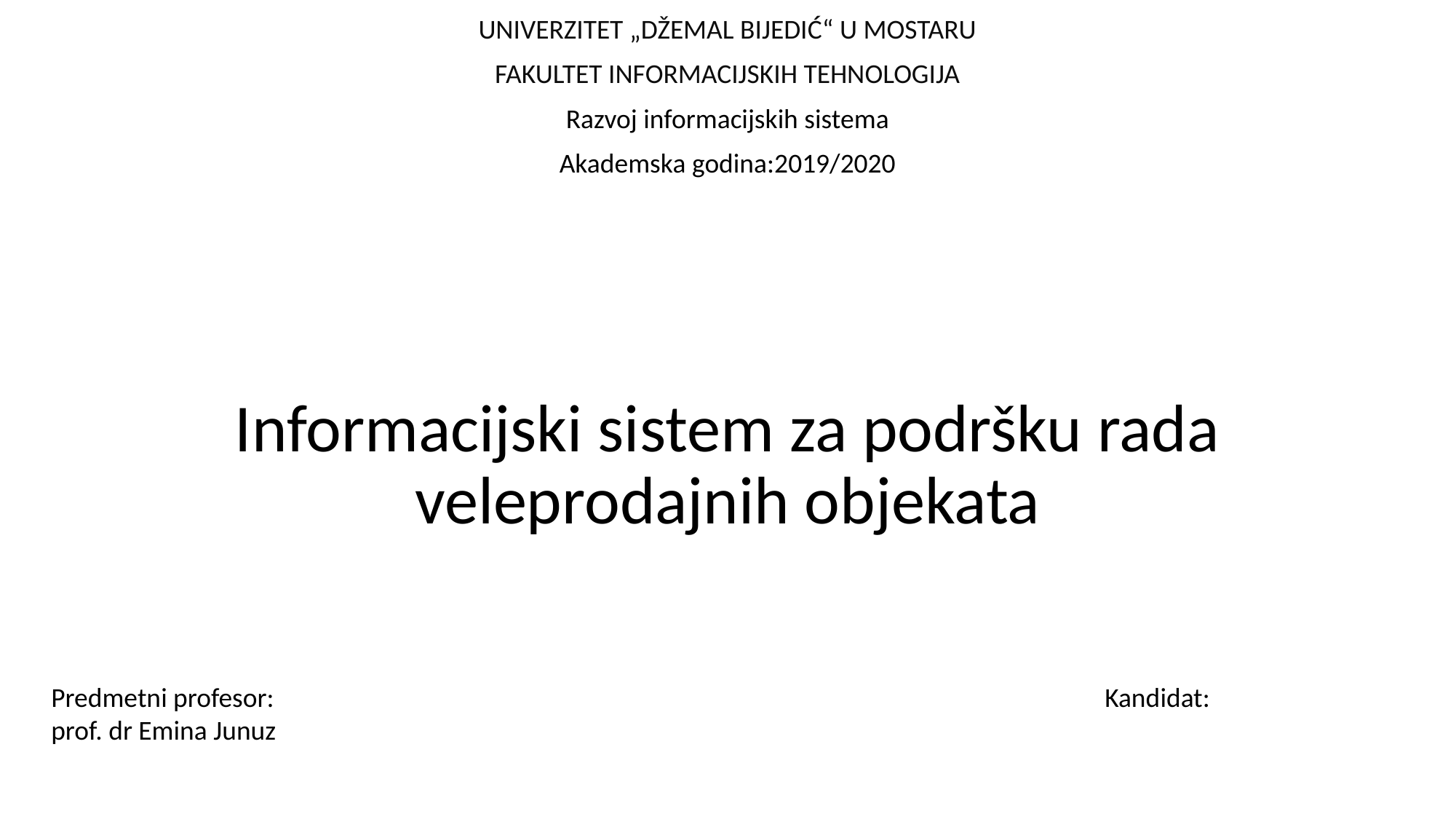

UNIVERZITET „DŽEMAL BIJEDIĆ“ U MOSTARU
FAKULTET INFORMACIJSKIH TEHNOLOGIJA
Razvoj informacijskih sistema
Akademska godina:2019/2020

# Informacijski sistem za podršku rada veleprodajnih objekata
Predmetni profesor: prof. dr Emina Junuz

Kandidat: